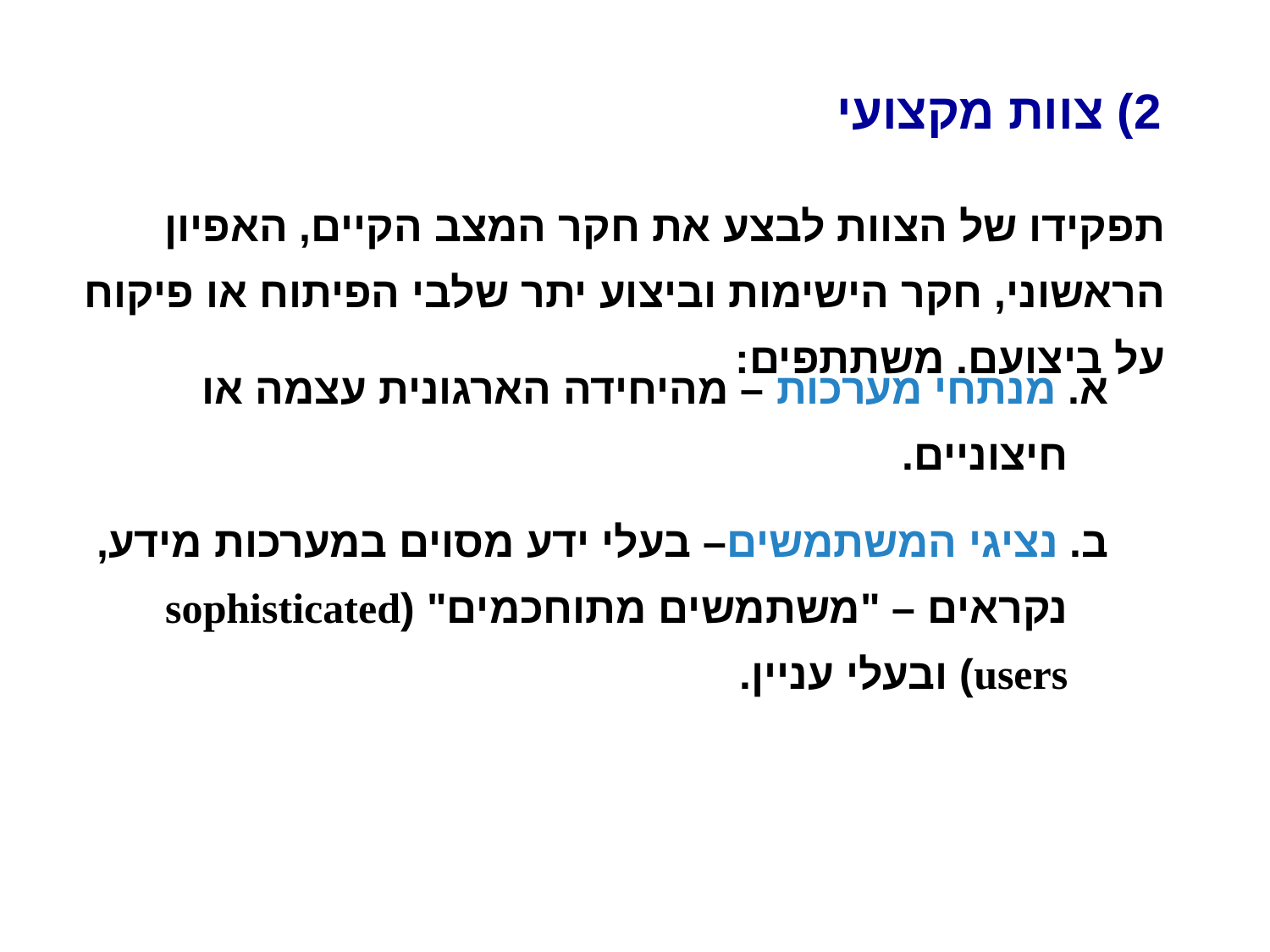

2) צוות מקצועי
תפקידו של הצוות לבצע את חקר המצב הקיים, האפיון הראשוני, חקר הישימות וביצוע יתר שלבי הפיתוח או פיקוח על ביצועם. משתתפים:
א. מנתחי מערכות – מהיחידה הארגונית עצמה או חיצוניים.
ב. נציגי המשתמשים– בעלי ידע מסוים במערכות מידע, נקראים – "משתמשים מתוחכמים" (sophisticated users) ובעלי עניין.